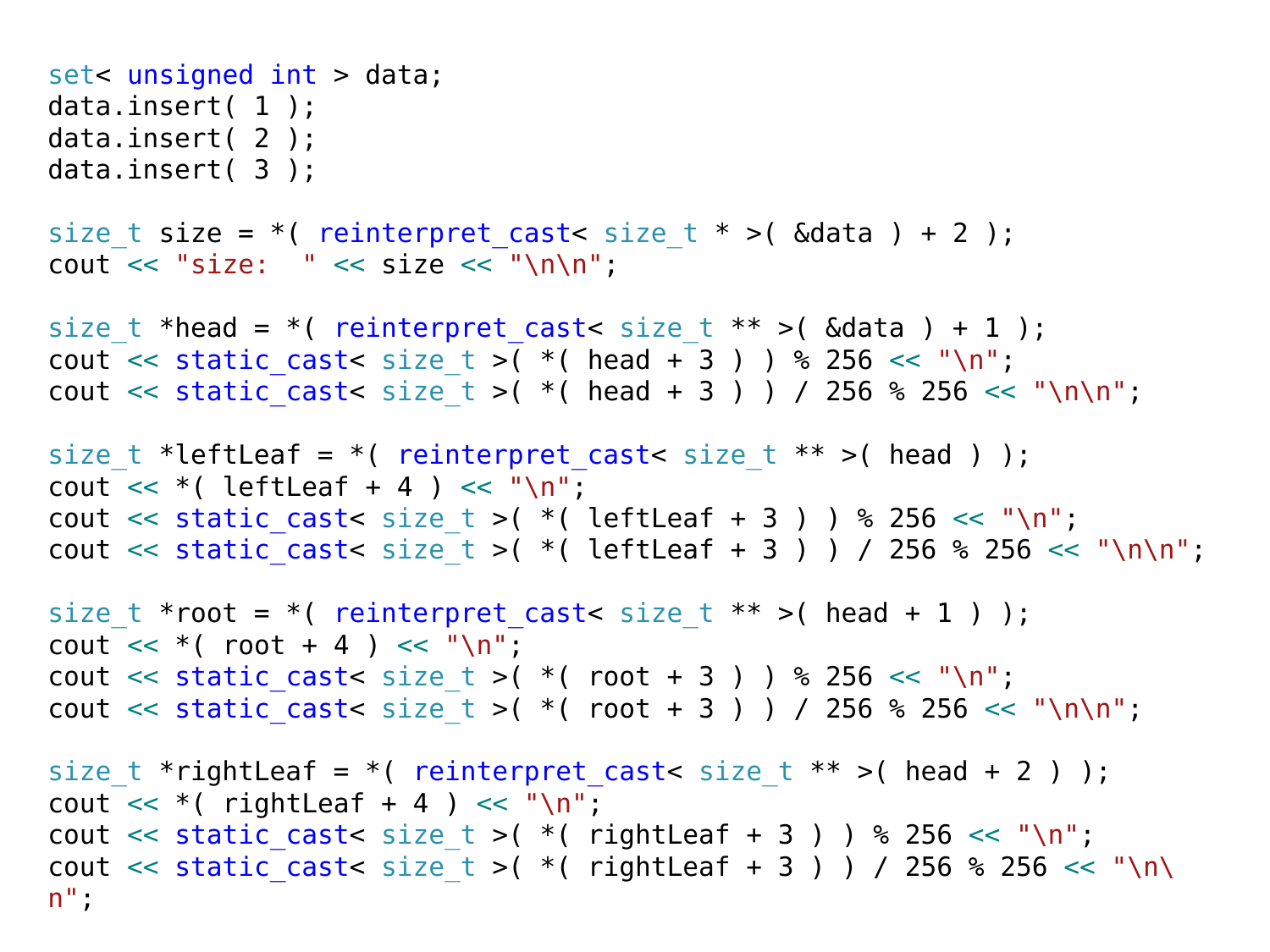

set< unsigned int > data;
data.insert( 1 );
data.insert( 2 );
data.insert( 3 );

size_t size = *( reinterpret_cast< size_t * >( &data ) + 2 );
cout << "size:  " << size << "\n\n";

size_t *head = *( reinterpret_cast< size_t ** >( &data ) + 1 );
cout << static_cast< size_t >( *( head + 3 ) ) % 256 << "\n";
cout << static_cast< size_t >( *( head + 3 ) ) / 256 % 256 << "\n\n";

size_t *leftLeaf = *( reinterpret_cast< size_t ** >( head ) );
cout << *( leftLeaf + 4 ) << "\n";
cout << static_cast< size_t >( *( leftLeaf + 3 ) ) % 256 << "\n";
cout << static_cast< size_t >( *( leftLeaf + 3 ) ) / 256 % 256 << "\n\n";

size_t *root = *( reinterpret_cast< size_t ** >( head + 1 ) );
cout << *( root + 4 ) << "\n";
cout << static_cast< size_t >( *( root + 3 ) ) % 256 << "\n";
cout << static_cast< size_t >( *( root + 3 ) ) / 256 % 256 << "\n\n";

size_t *rightLeaf = *( reinterpret_cast< size_t ** >( head + 2 ) );
cout << *( rightLeaf + 4 ) << "\n";
cout << static_cast< size_t >( *( rightLeaf + 3 ) ) % 256 << "\n";
cout << static_cast< size_t >( *( rightLeaf + 3 ) ) / 256 % 256 << "\n\n";